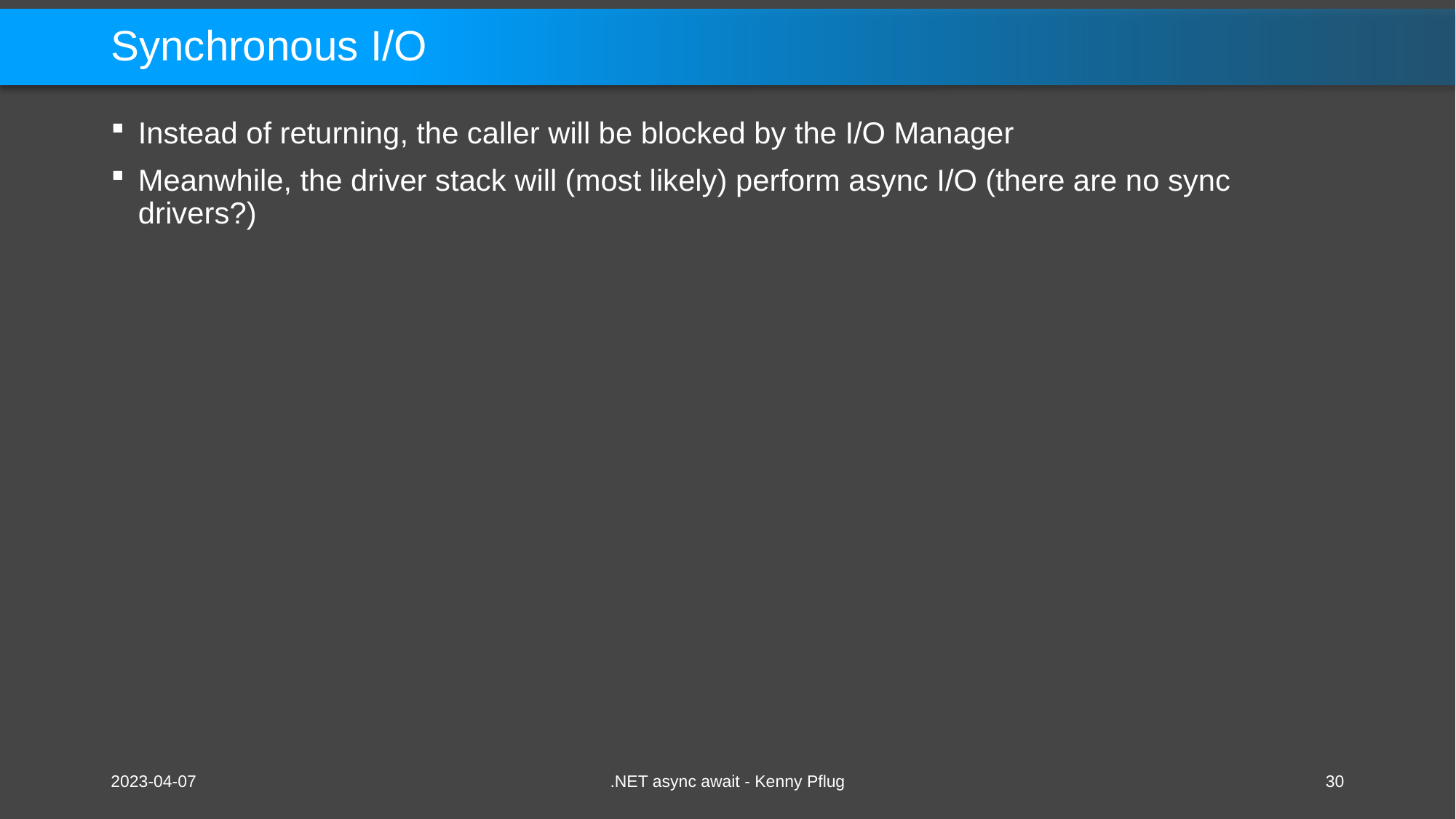

# Synchronous I/O
Instead of returning, the caller will be blocked by the I/O Manager
Meanwhile, the driver stack will (most likely) perform async I/O (there are no sync drivers?)
2023-04-07
.NET async await - Kenny Pflug
30